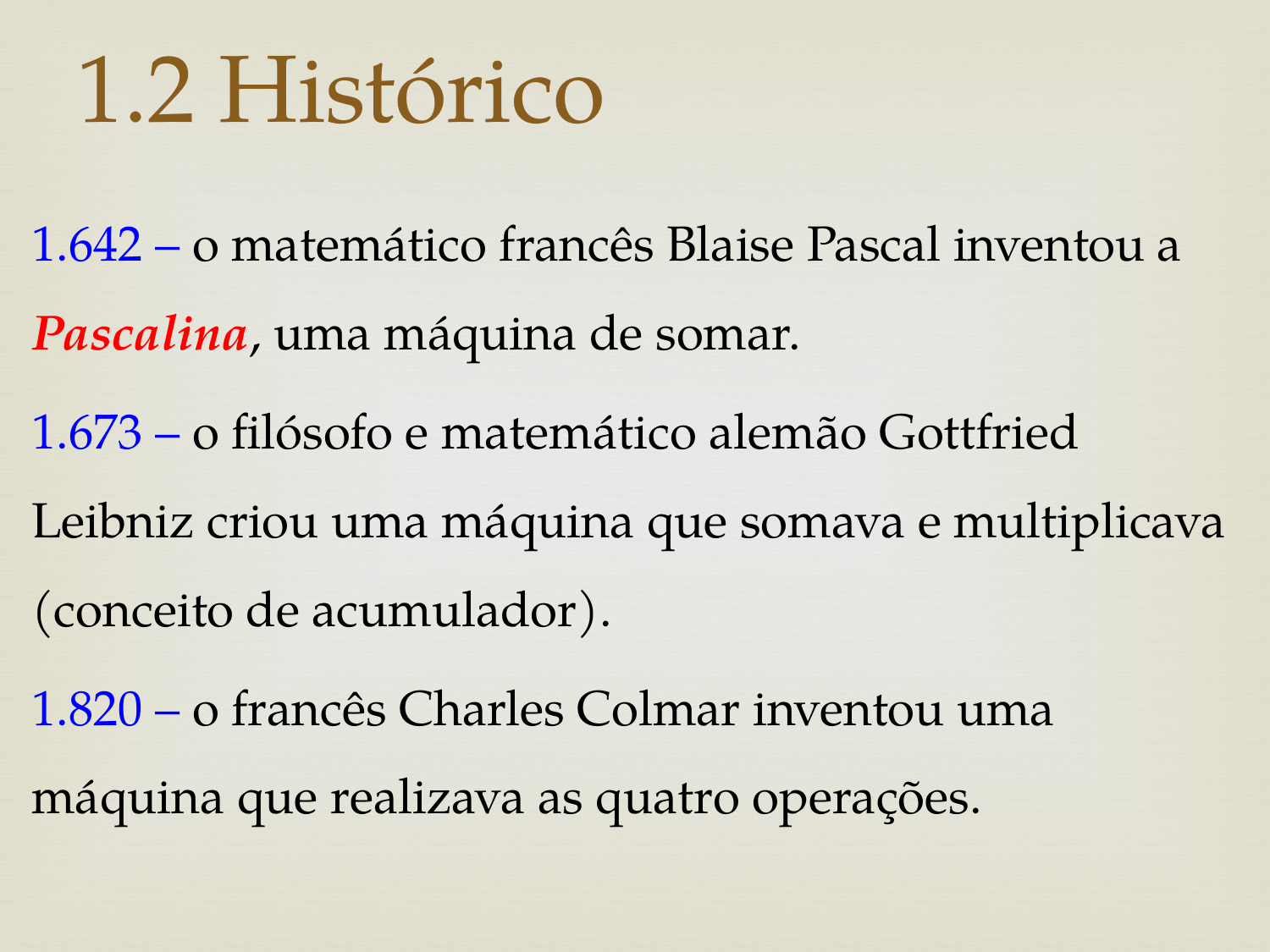

# 1.2 Histórico
1.642 – o matemático francês Blaise Pascal inventou a Pascalina, uma máquina de somar.
1.673 – o filósofo e matemático alemão Gottfried Leibniz criou uma máquina que somava e multiplicava (conceito de acumulador).
1.820 – o francês Charles Colmar inventou uma máquina que realizava as quatro operações.